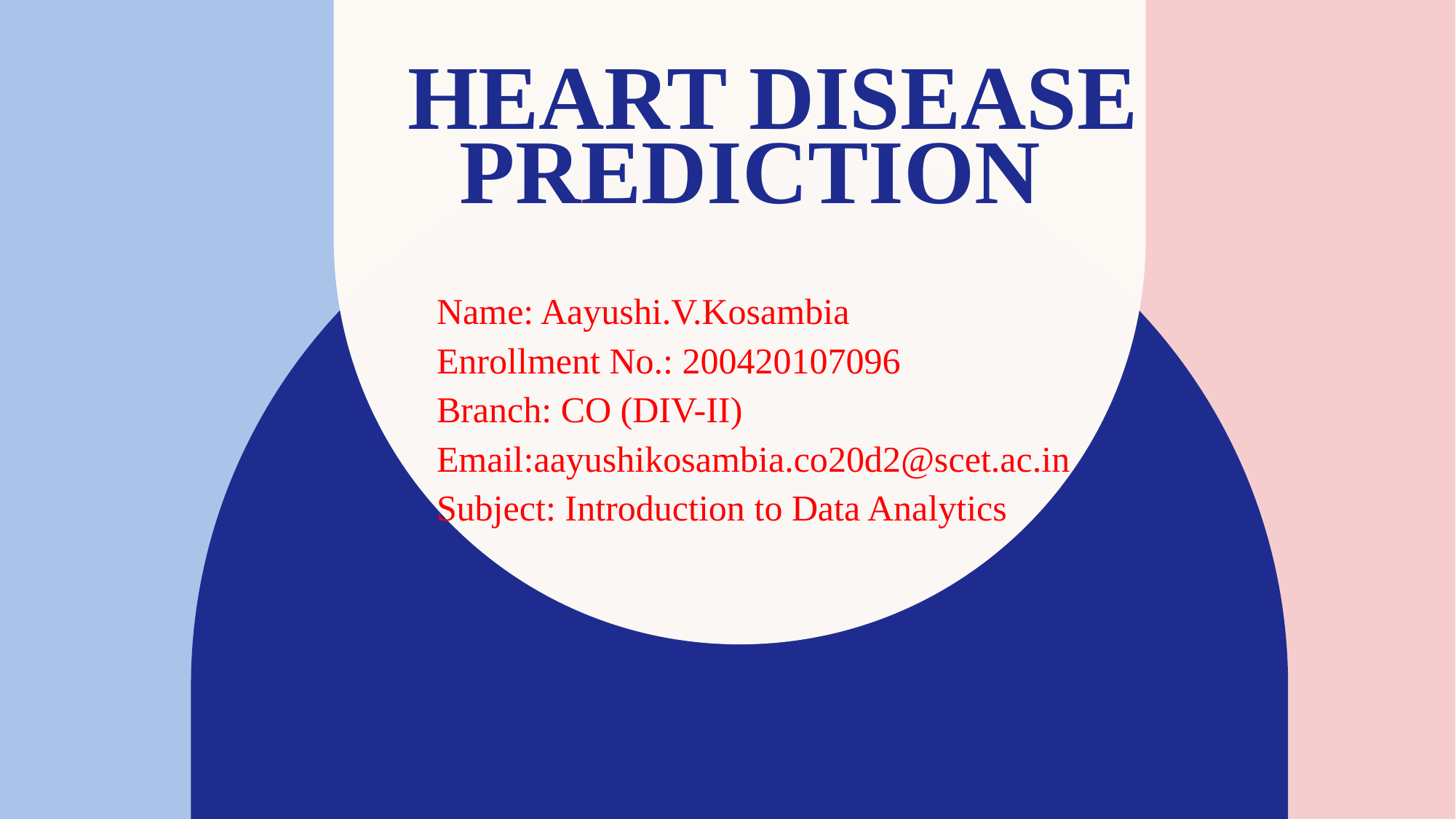

# Heart Disease Prediction
Name: Aayushi.V.Kosambia
Enrollment No.: 200420107096
Branch: CO (DIV-II)
Email:aayushikosambia.co20d2@scet.ac.in
Subject: Introduction to Data Analytics